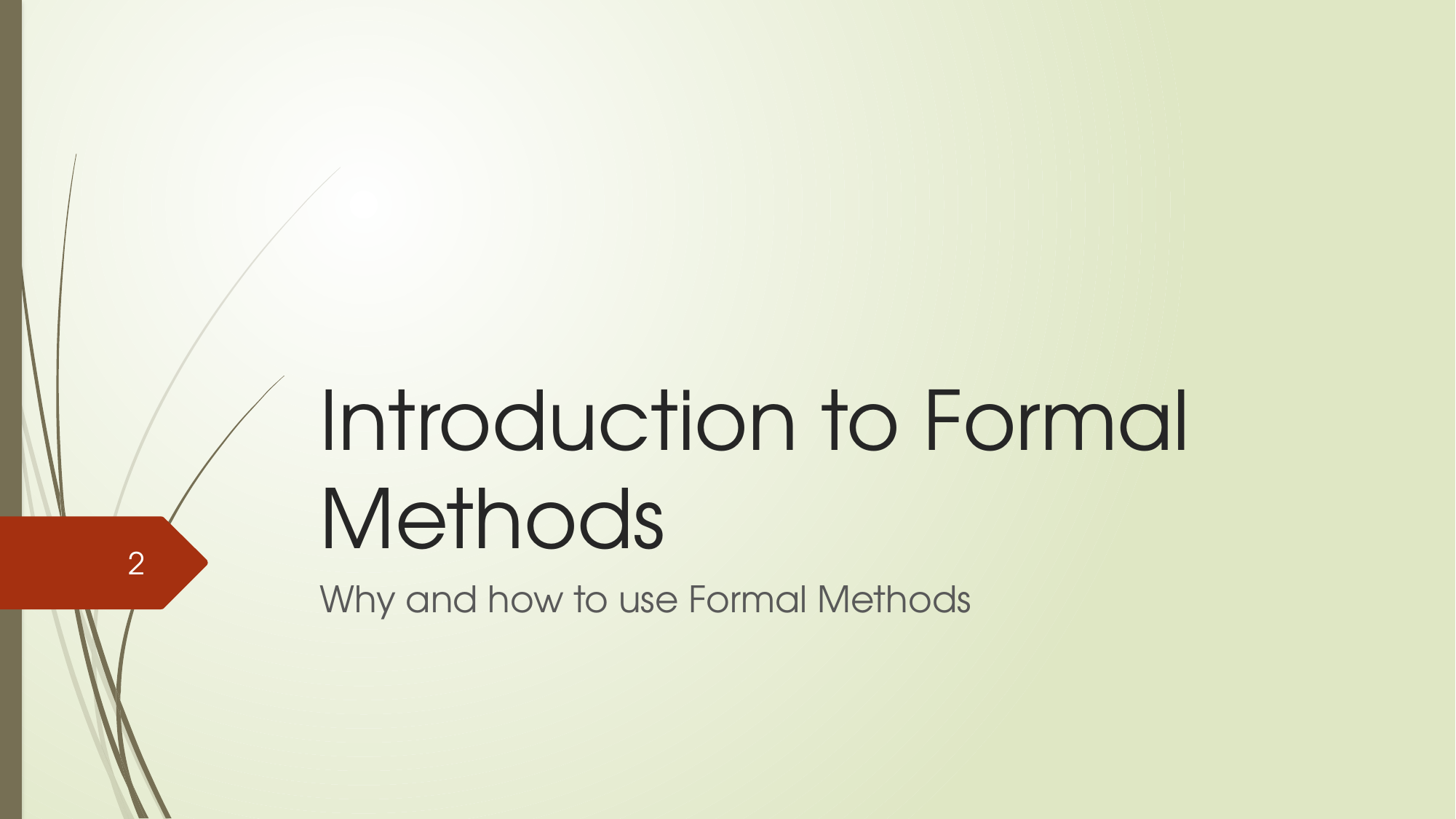

# Introduction to Formal Methods
2
Why and how to use Formal Methods